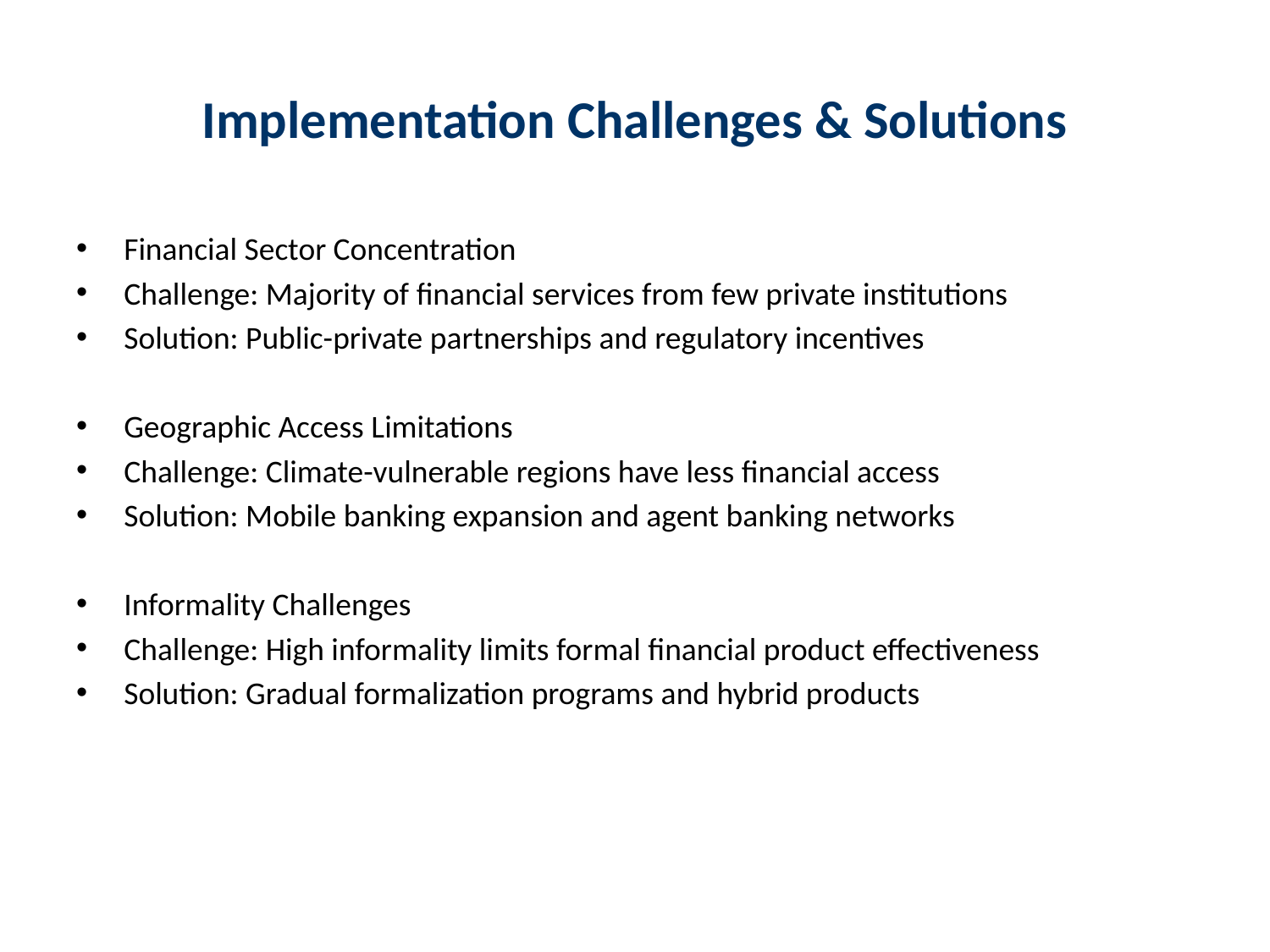

# Implementation Challenges & Solutions
Financial Sector Concentration
Challenge: Majority of financial services from few private institutions
Solution: Public-private partnerships and regulatory incentives

Geographic Access Limitations
Challenge: Climate-vulnerable regions have less financial access
Solution: Mobile banking expansion and agent banking networks

Informality Challenges
Challenge: High informality limits formal financial product effectiveness
Solution: Gradual formalization programs and hybrid products